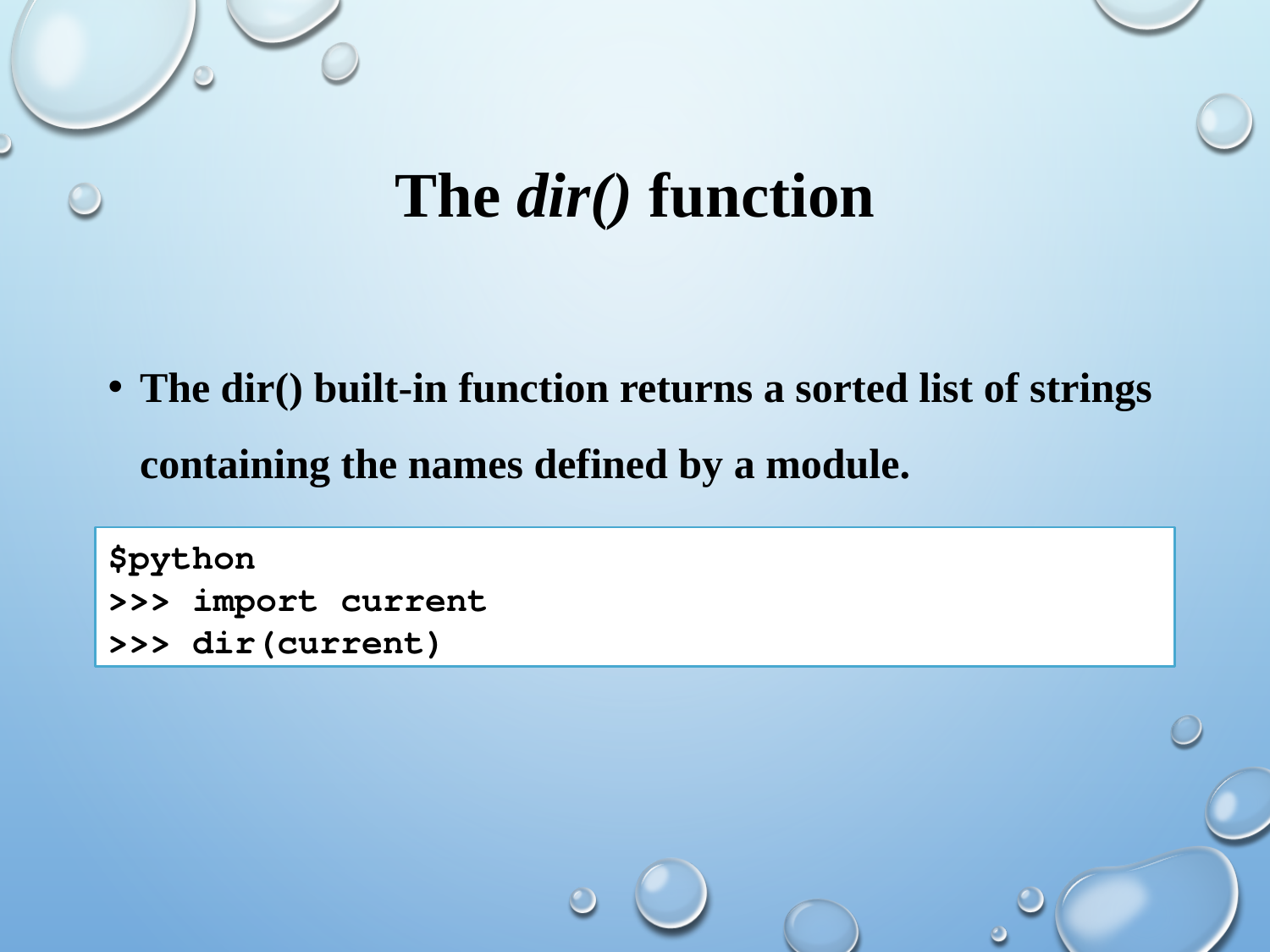

# The dir() function
The dir() built-in function returns a sorted list of strings containing the names defined by a module.
$python
>>> import current
>>> dir(current)